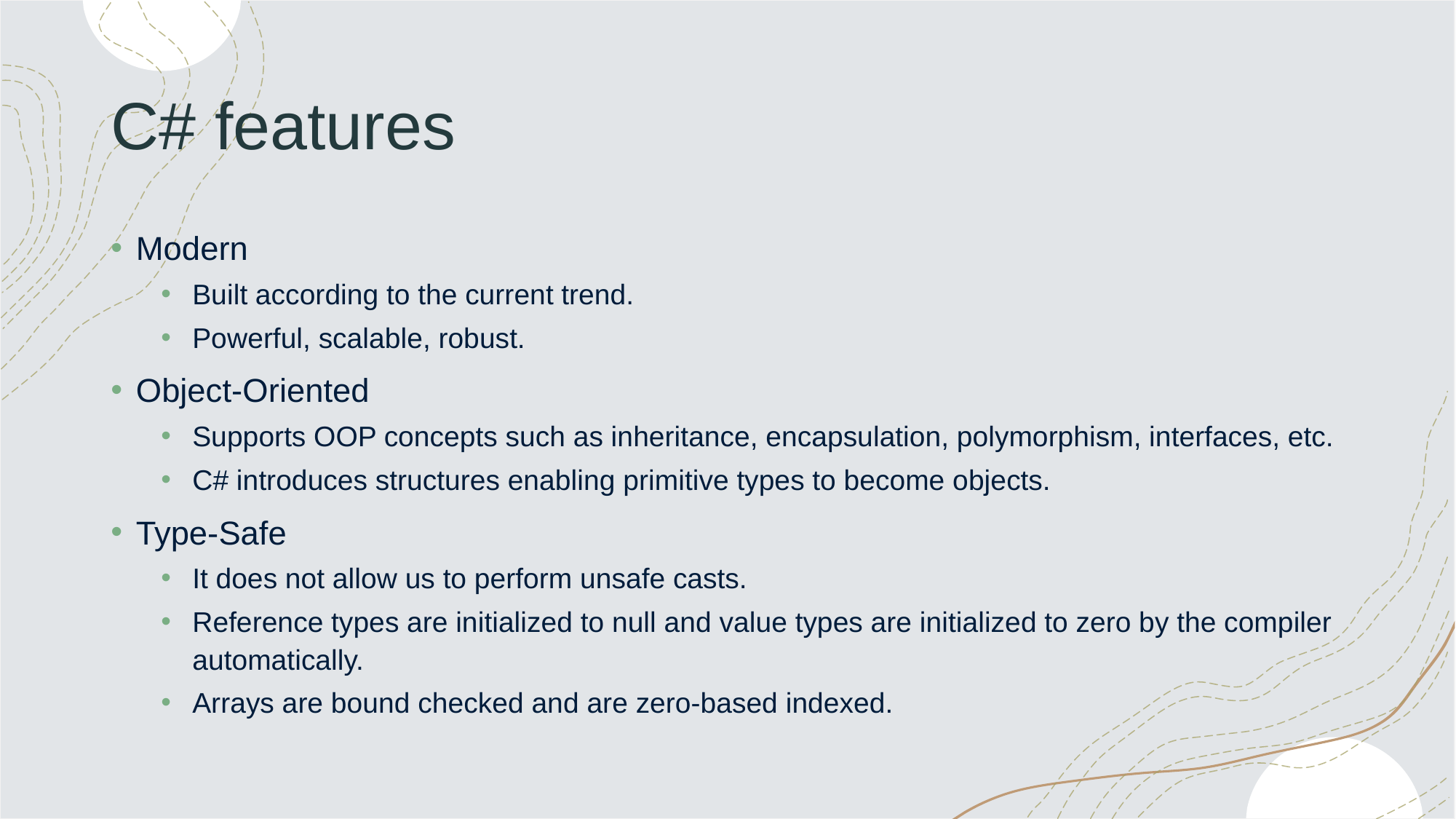

# C# features
Modern
Built according to the current trend.
Powerful, scalable, robust.
Object-Oriented
Supports OOP concepts such as inheritance, encapsulation, polymorphism, interfaces, etc.
C# introduces structures enabling primitive types to become objects.
Type-Safe
It does not allow us to perform unsafe casts.
Reference types are initialized to null and value types are initialized to zero by the compiler automatically.
Arrays are bound checked and are zero-based indexed.